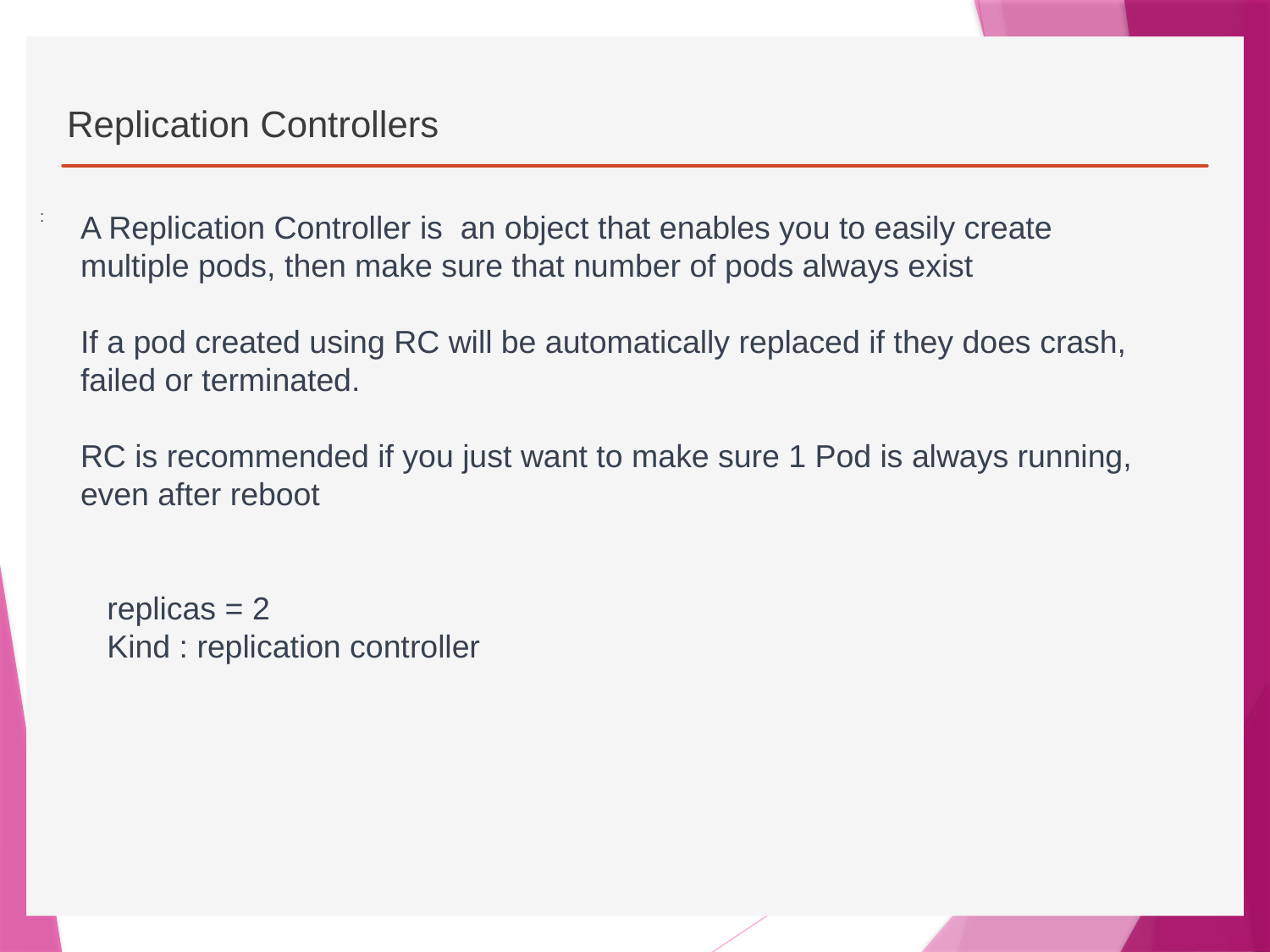

# Replication Controllers

A Replication Controller is  an object that enables you to easily create multiple pods, then make sure that number of pods always exist

If a pod created using RC will be automatically replaced if they does crash, failed or terminated.

RC is recommended if you just want to make sure 1 Pod is always running, even after reboot

   replicas = 2
   Kind : replication controller
: